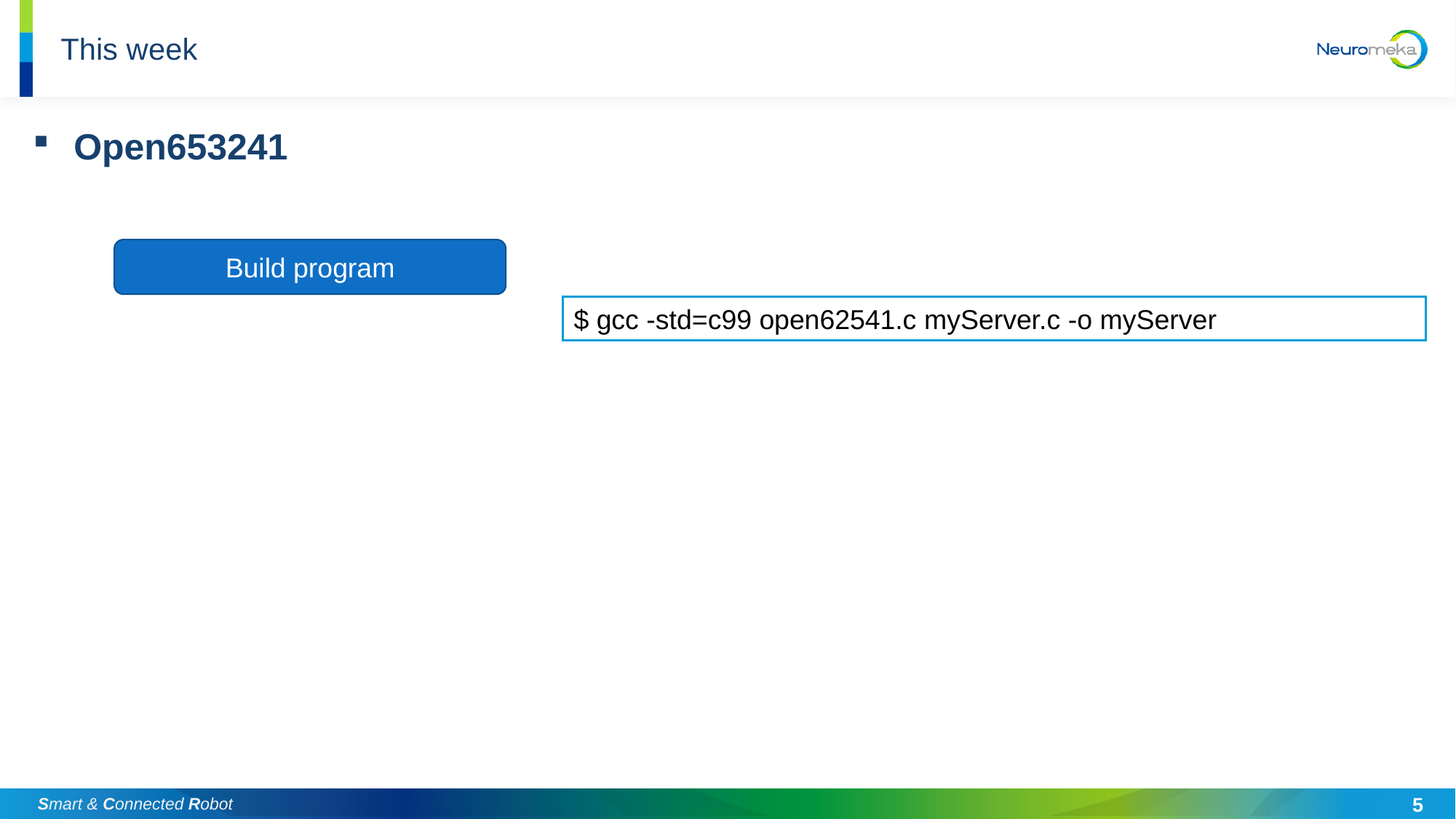

# This week
Open653241

Build program
$ gcc -std=c99 open62541.c myServer.c -o myServer